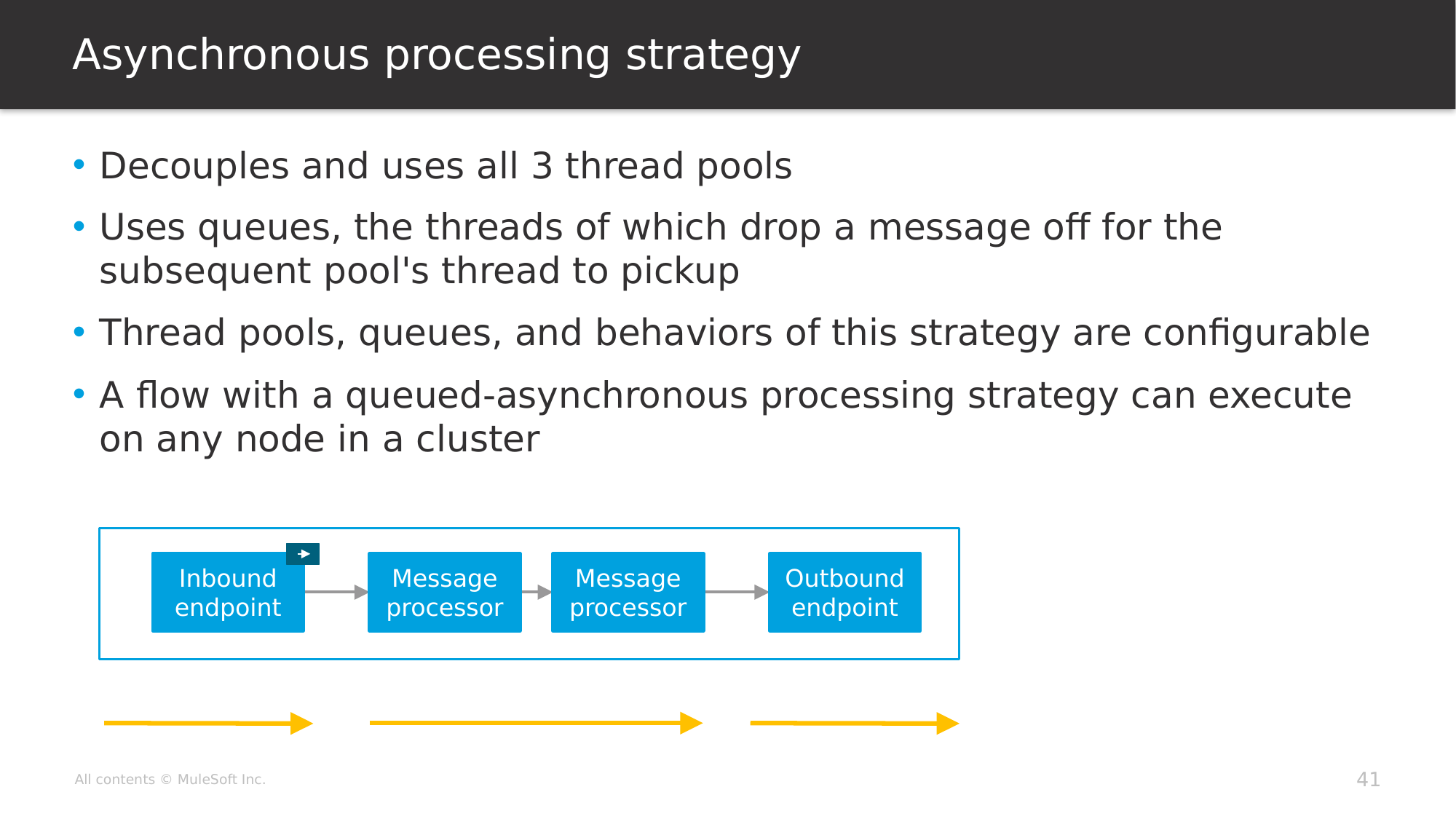

# Asynchronous processing strategy
Decouples and uses all 3 thread pools
Uses queues, the threads of which drop a message off for the subsequent pool's thread to pickup
Thread pools, queues, and behaviors of this strategy are configurable
A flow with a queued-asynchronous processing strategy can execute on any node in a cluster

Inbound
endpoint
Message
processor
Message
processor
Outbound
endpoint
Receiving
Dispatching
Processing
41